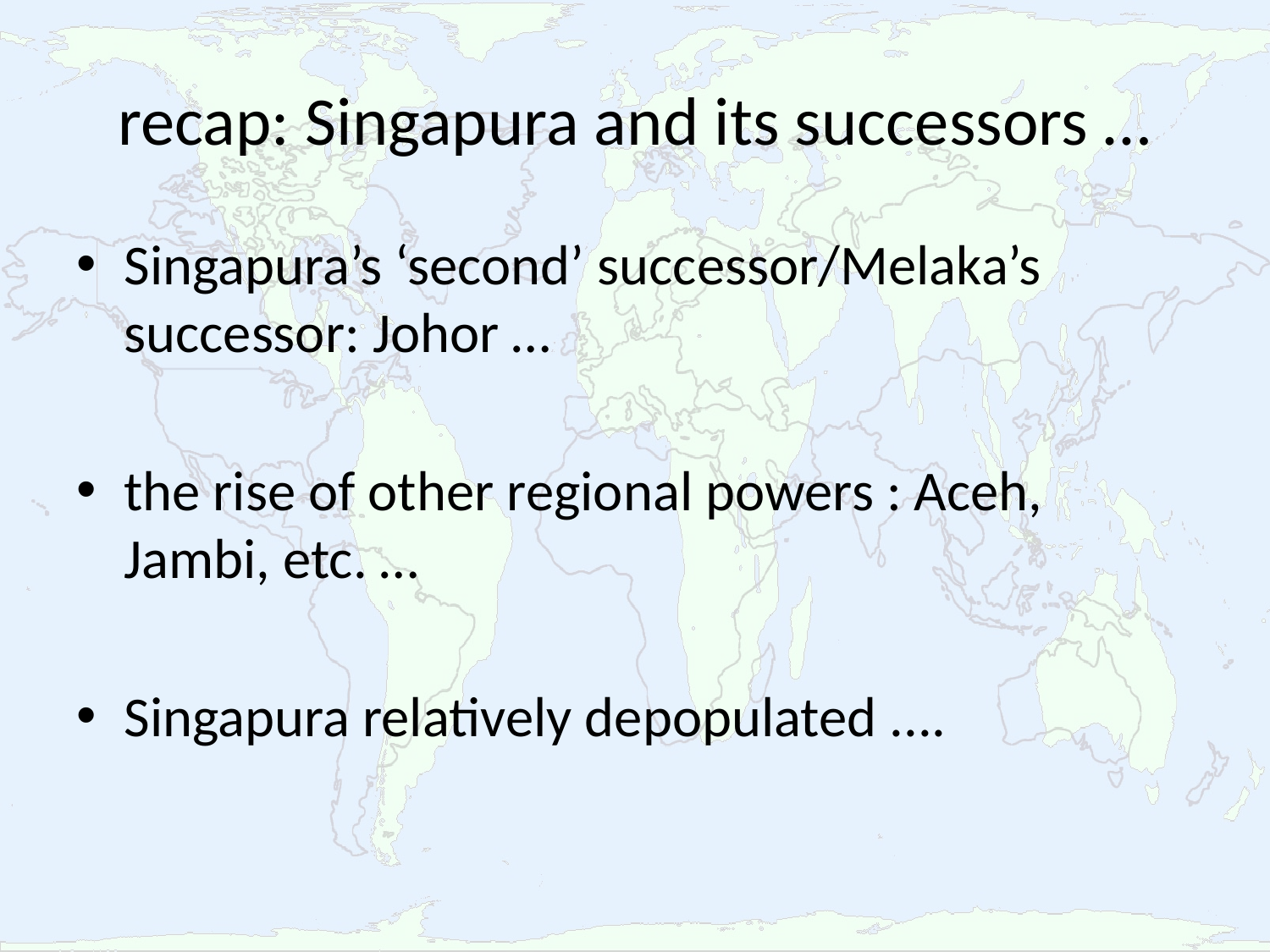

# recap: Singapura and its successors …
Singapura’s ‘second’ successor/Melaka’s successor: Johor …

the rise of other regional powers : Aceh, Jambi, etc. …

Singapura relatively depopulated ....